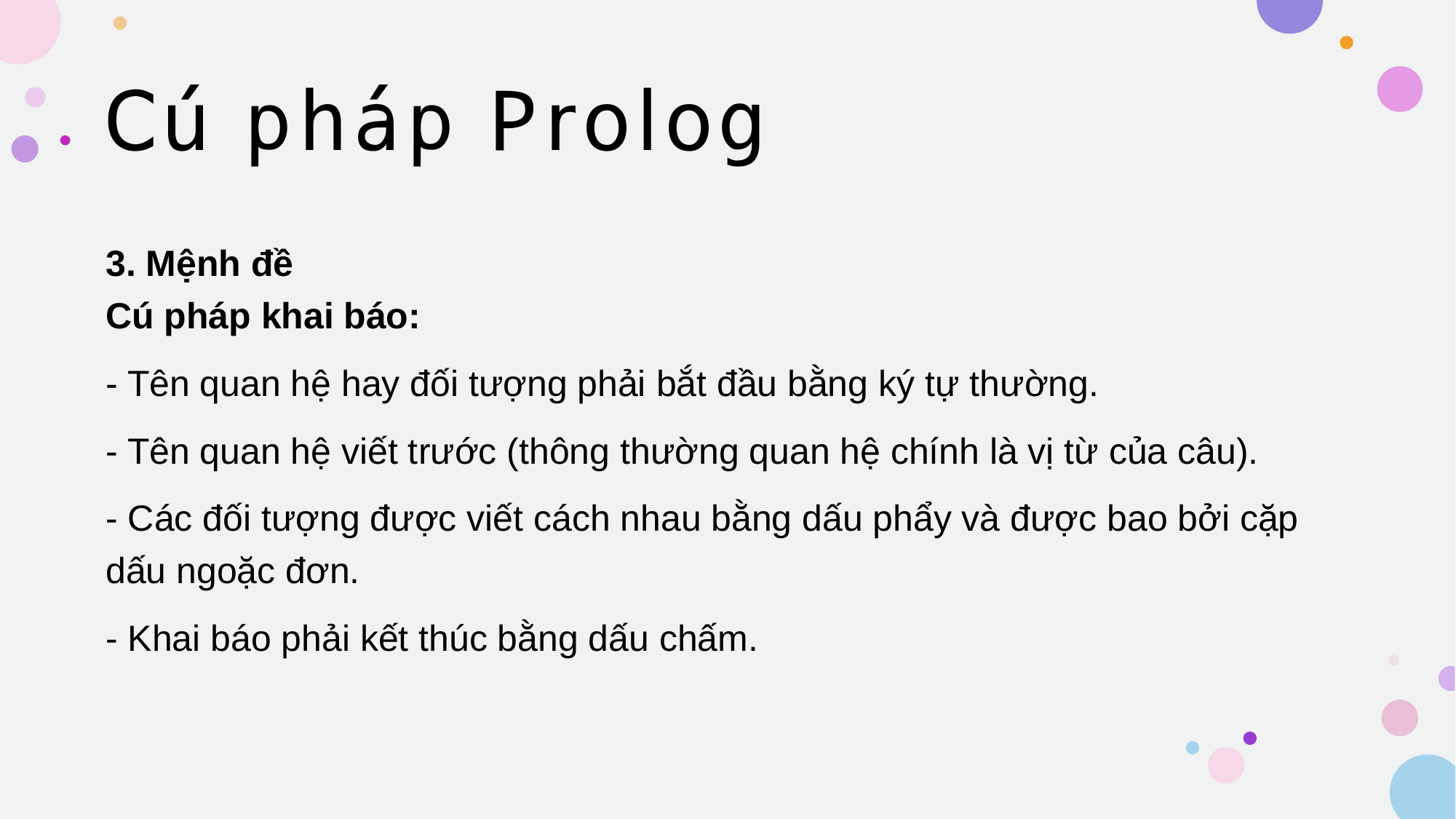

# Cú pháp Prolog
3. Mệnh đề
Cú pháp khai báo:
- Tên quan hệ hay đối tượng phải bắt đầu bằng ký tự thường.
- Tên quan hệ viết trước (thông thường quan hệ chính là vị từ của câu).
- Các đối tượng được viết cách nhau bằng dấu phẩy và được bao bởi cặp dấu ngoặc đơn.
- Khai báo phải kết thúc bằng dấu chấm.